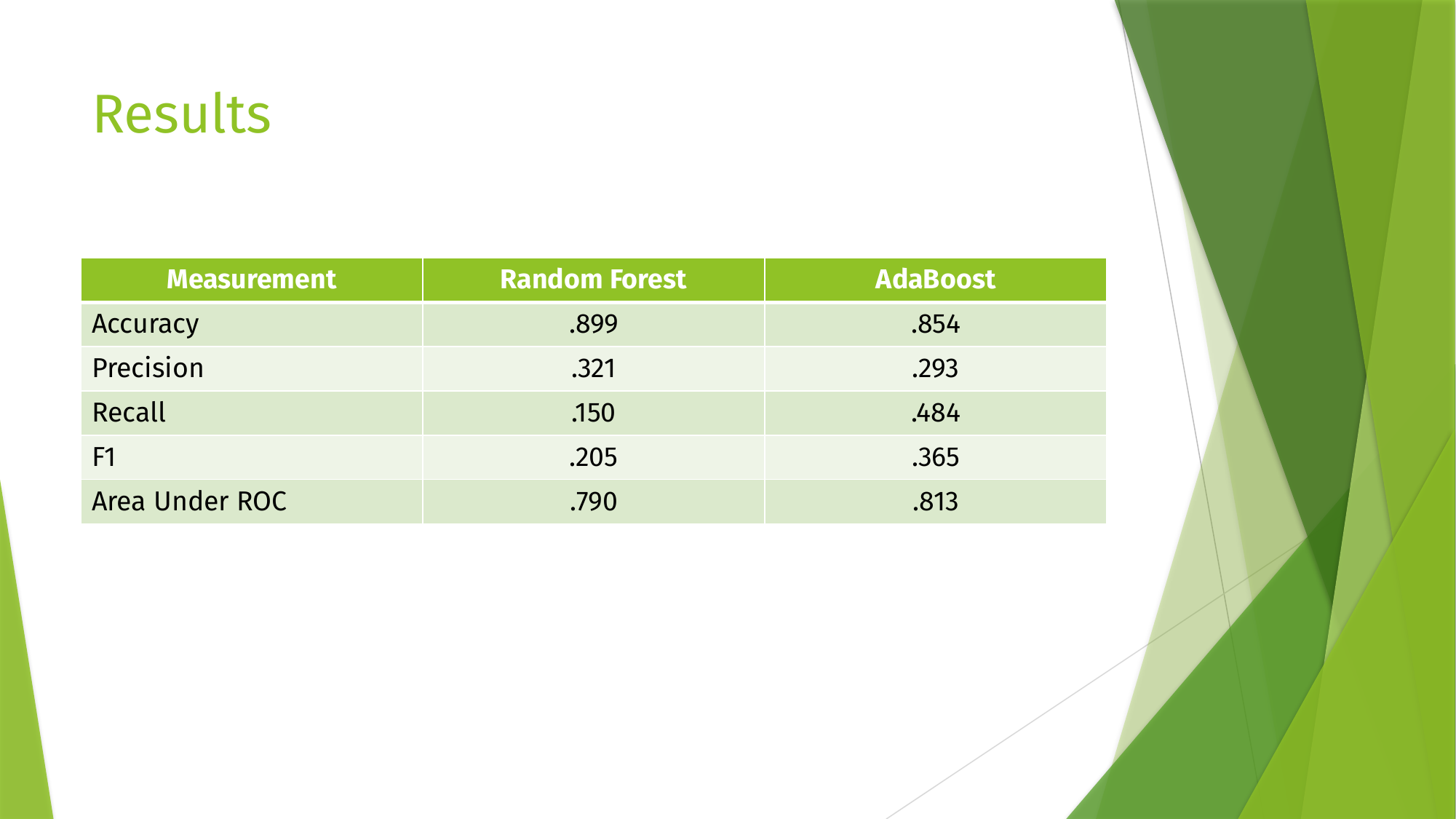

# Results
| Measurement | Random Forest | AdaBoost |
| --- | --- | --- |
| Accuracy | .899 | .854 |
| Precision | .321 | .293 |
| Recall | .150 | .484 |
| F1 | .205 | .365 |
| Area Under ROC | .790 | .813 |